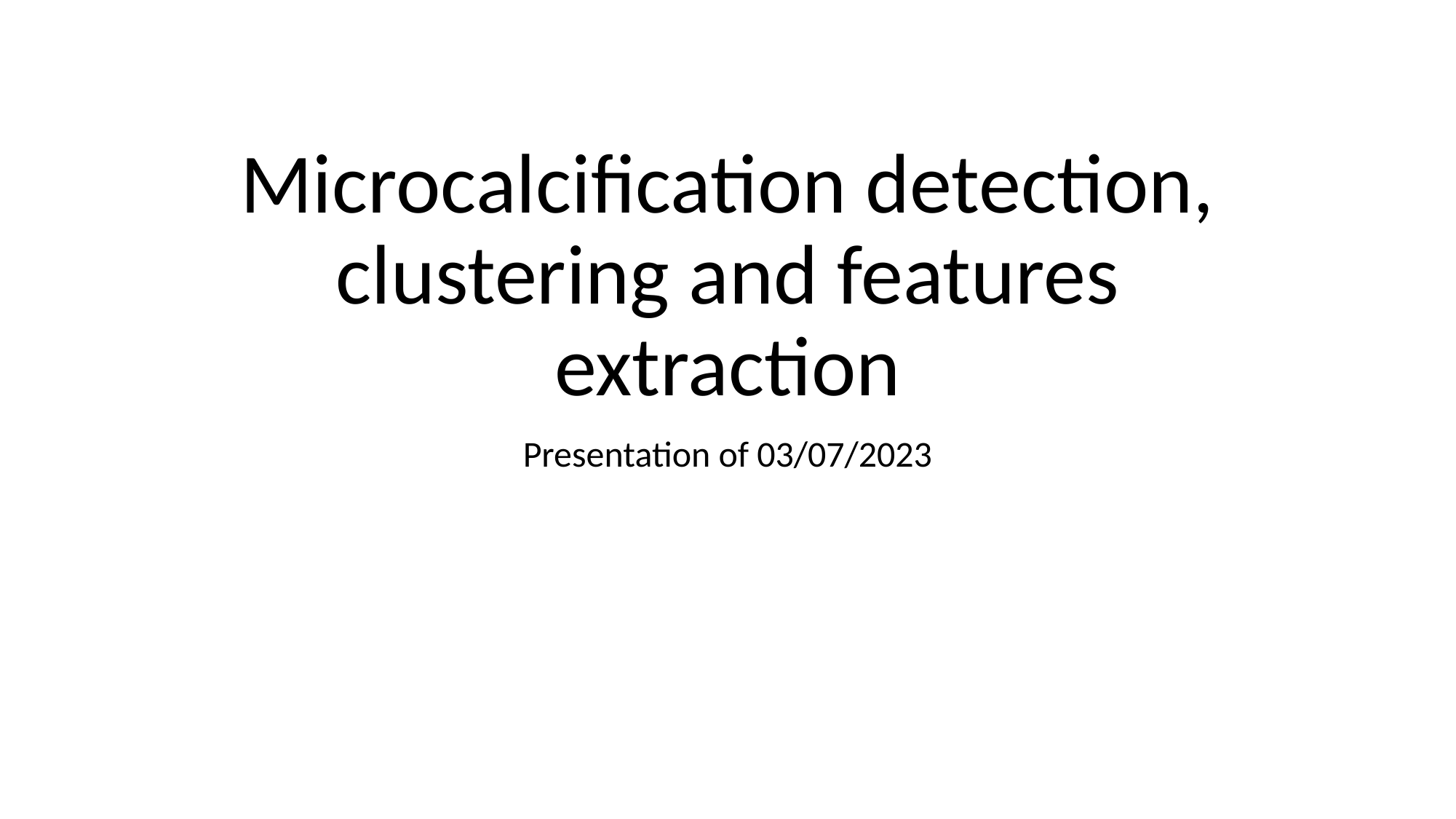

# Microcalcification detection, clustering and features extraction
Presentation of 03/07/2023